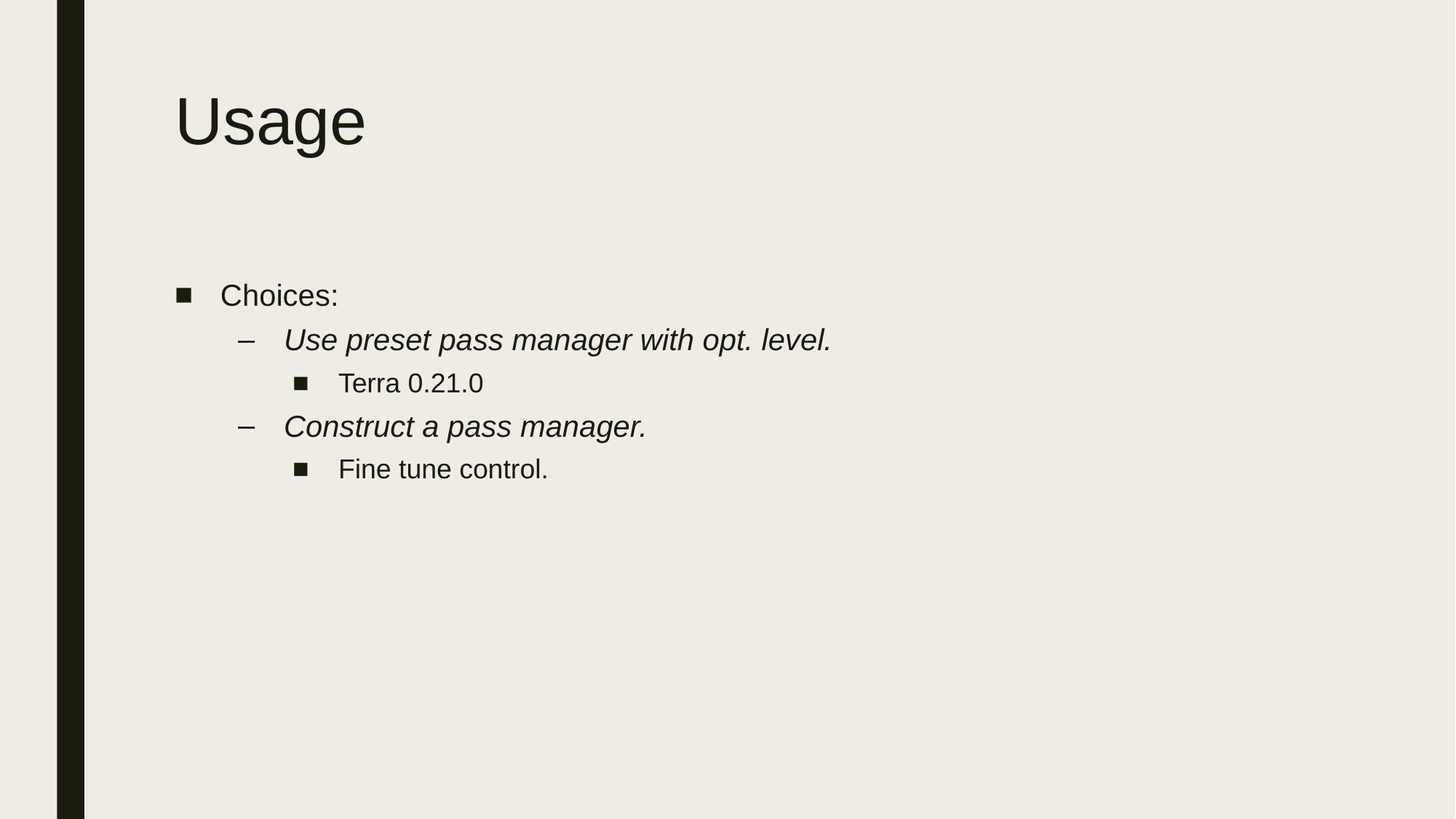

# Usage
Choices:
Use preset pass manager with opt. level.
Terra 0.21.0
Construct a pass manager.
Fine tune control.